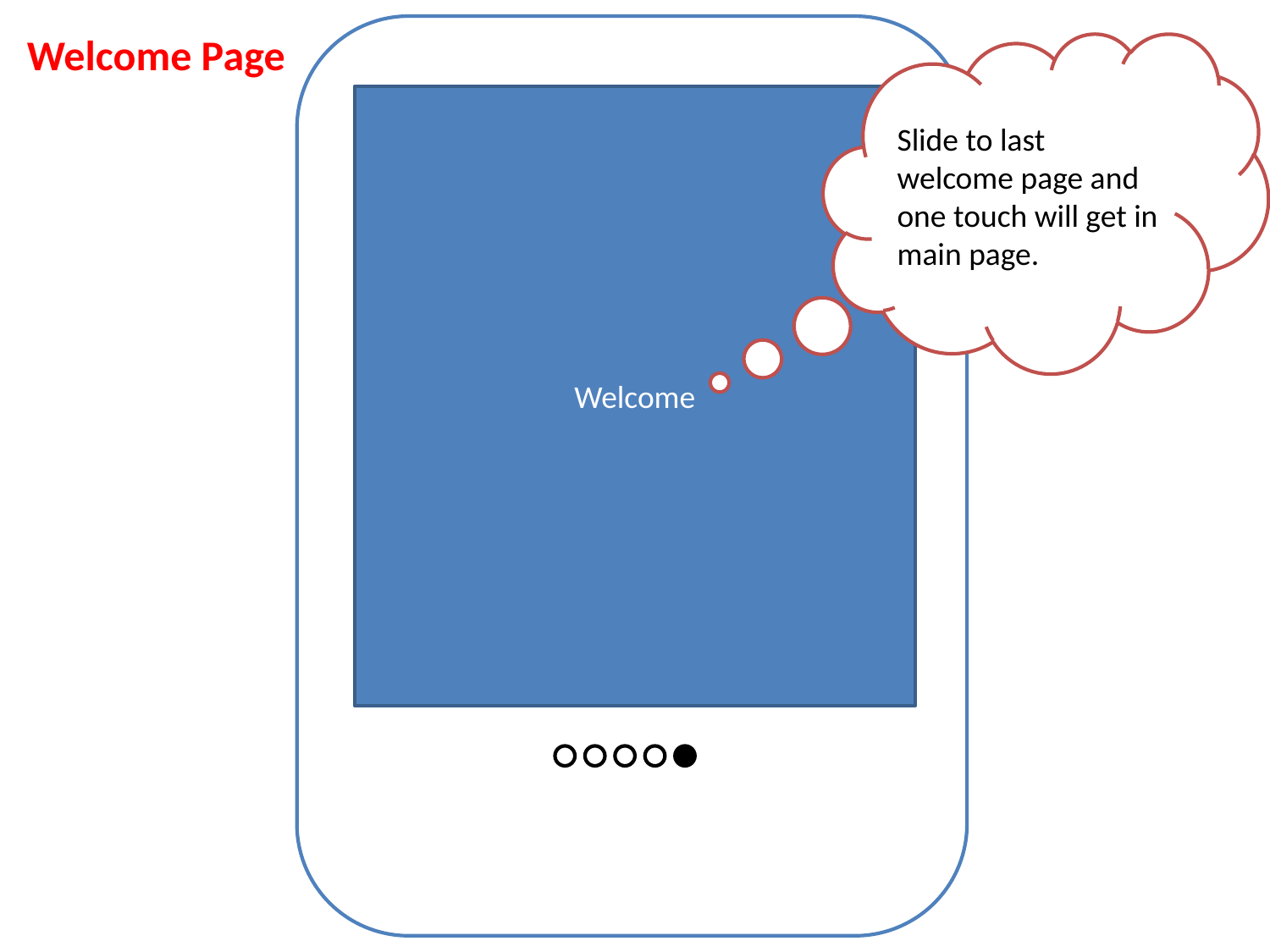

Welcome Page
Slide to last welcome page and one touch will get in main page.
Welcome